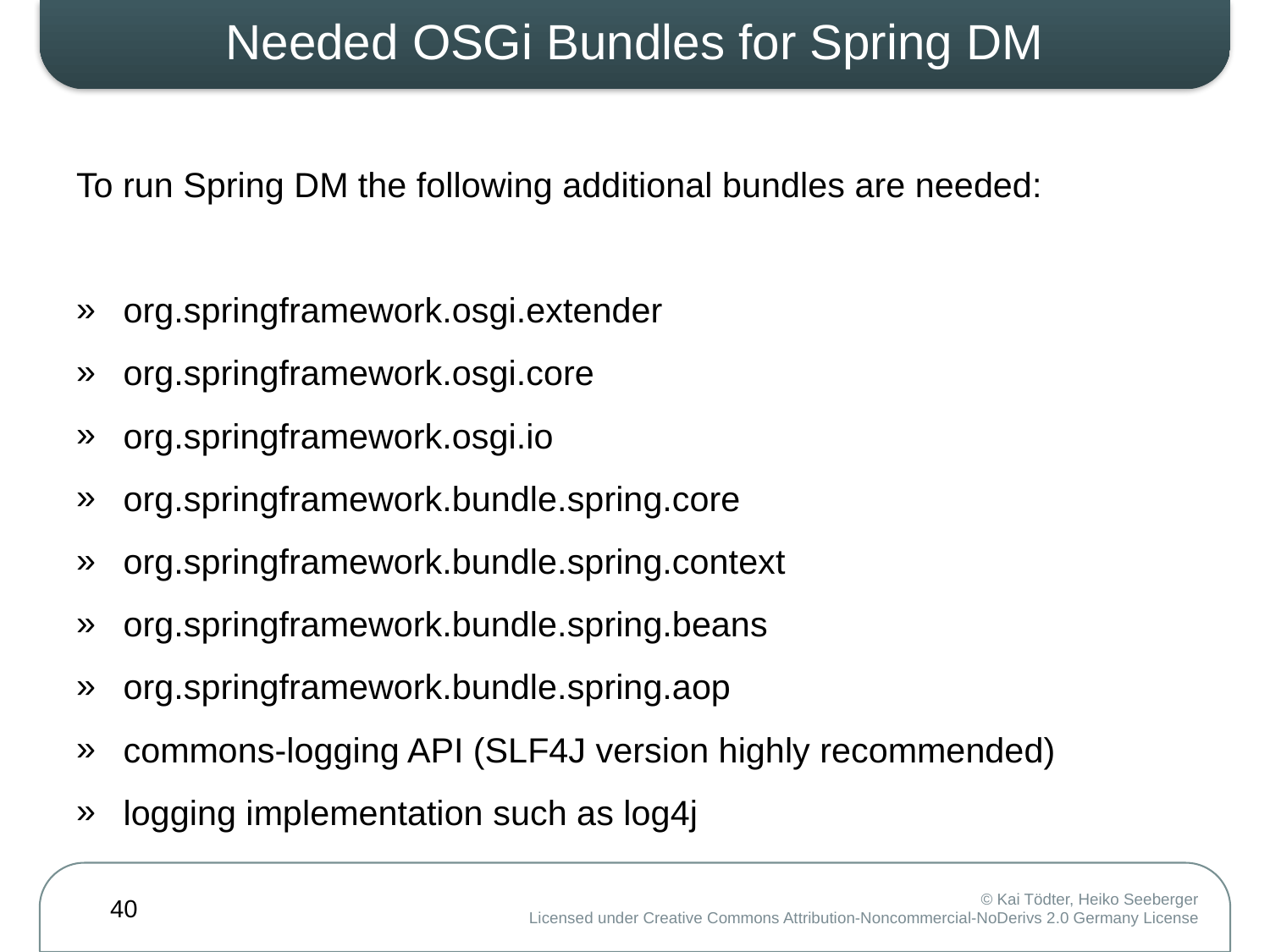

# Needed OSGi Bundles for Spring DM
To run Spring DM the following additional bundles are needed:

org.springframework.osgi.extender
org.springframework.osgi.core
org.springframework.osgi.io
org.springframework.bundle.spring.core
org.springframework.bundle.spring.context
org.springframework.bundle.spring.beans
org.springframework.bundle.spring.aop
commons-logging API (SLF4J version highly recommended)
logging implementation such as log4j
40